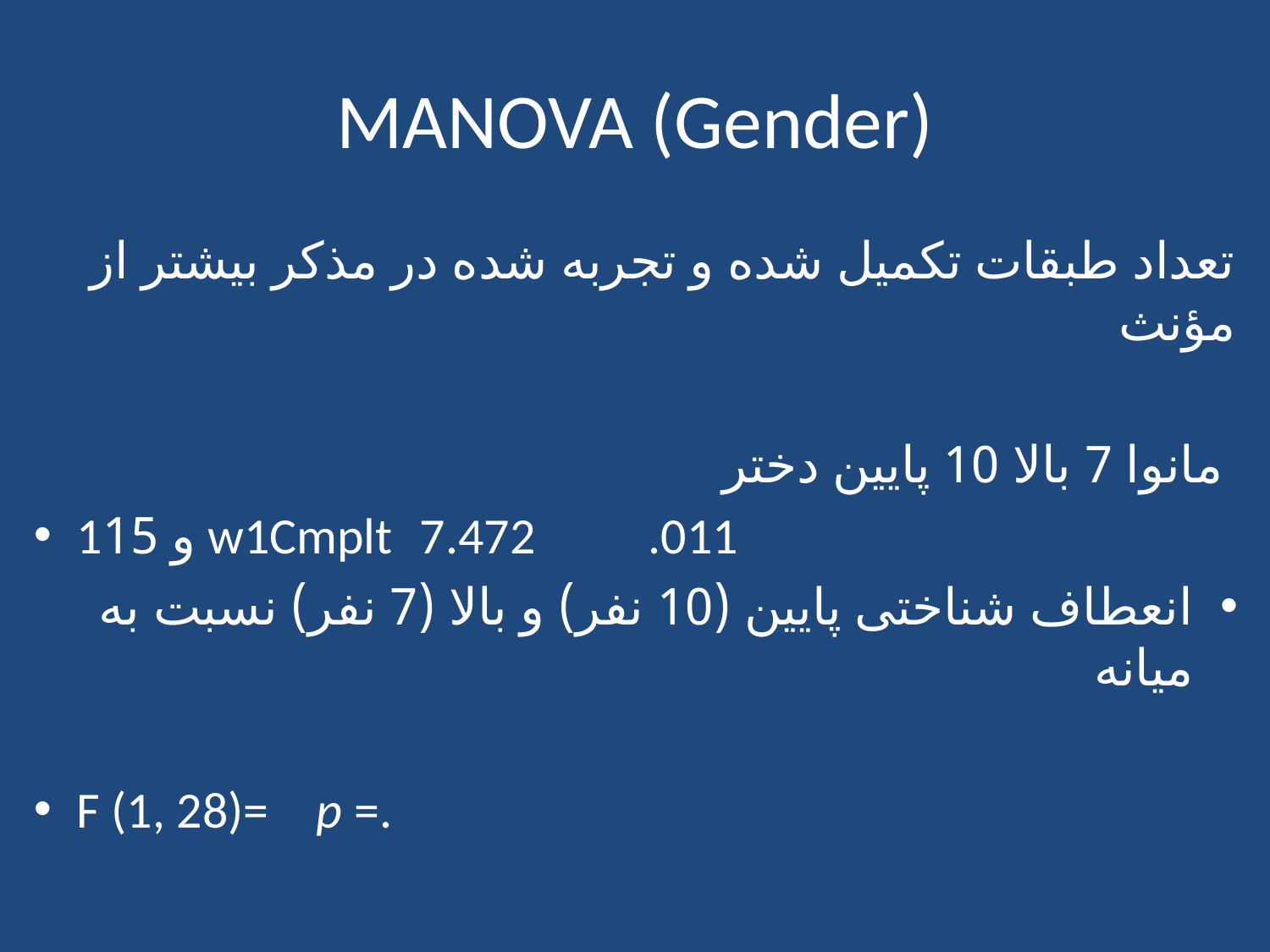

# MANOVA (Gender)
تعداد طبقات تکمیل شده و تجربه شده در مذکر بیشتر از مؤنث

 مانوا 7 بالا 10 پایین دختر
1و 15 w1Cmplt	7.472	.011
انعطاف شناختی پایین (10 نفر) و بالا (7 نفر) نسبت به میانه

F (1, 28)= 	 p =.